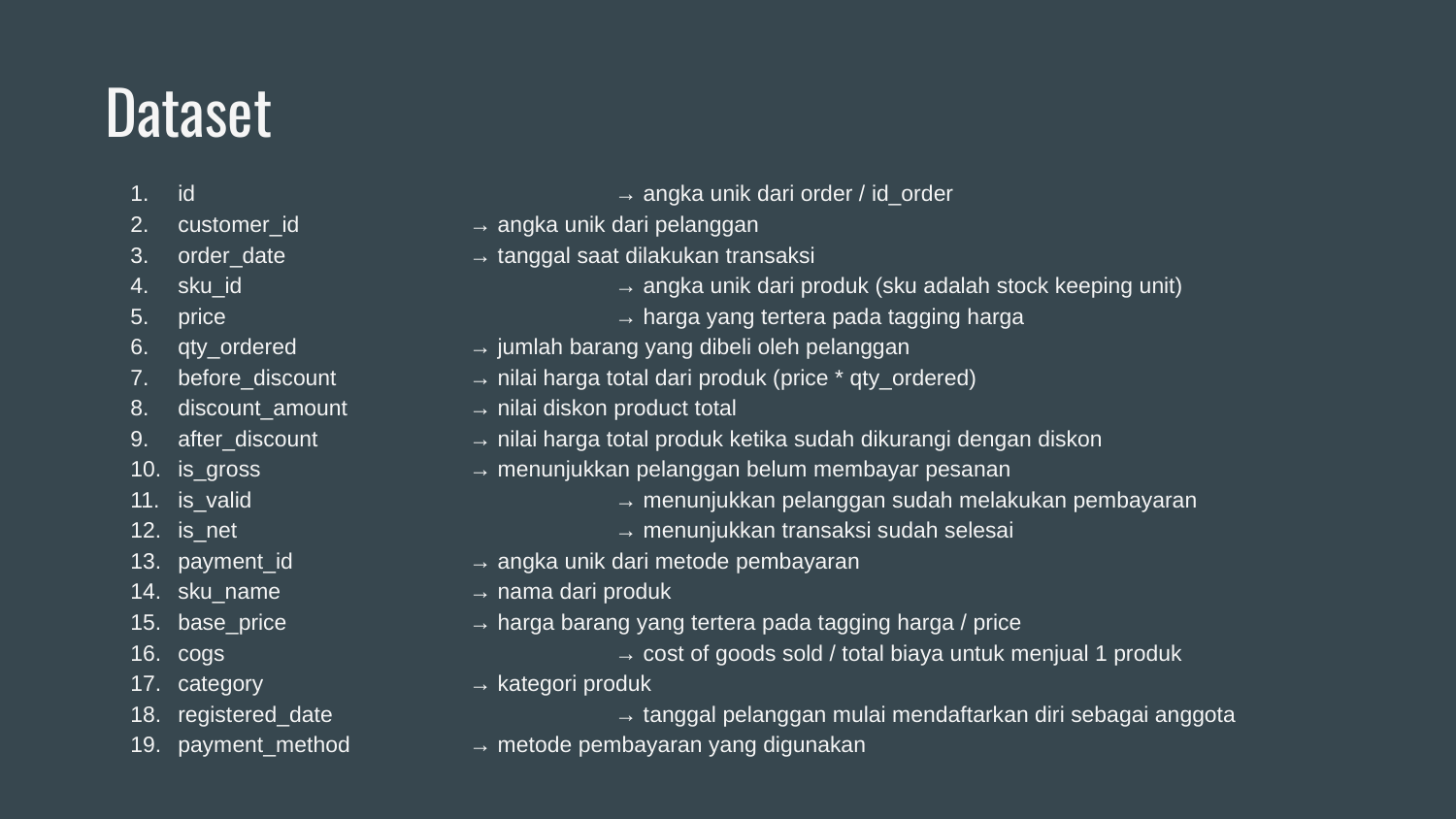

# Dataset
id 			→ angka unik dari order / id_order
customer_id 		→ angka unik dari pelanggan
order_date 		→ tanggal saat dilakukan transaksi
sku_id 			→ angka unik dari produk (sku adalah stock keeping unit)
price			→ harga yang tertera pada tagging harga
qty_ordered 		→ jumlah barang yang dibeli oleh pelanggan
before_discount	→ nilai harga total dari produk (price * qty_ordered)
discount_amount	→ nilai diskon product total
after_discount		→ nilai harga total produk ketika sudah dikurangi dengan diskon
is_gross 		→ menunjukkan pelanggan belum membayar pesanan
is_valid			→ menunjukkan pelanggan sudah melakukan pembayaran
is_net			→ menunjukkan transaksi sudah selesai
payment_id 		→ angka unik dari metode pembayaran
sku_name 		→ nama dari produk
base_price		→ harga barang yang tertera pada tagging harga / price
cogs 			→ cost of goods sold / total biaya untuk menjual 1 produk
category		→ kategori produk
registered_date		→ tanggal pelanggan mulai mendaftarkan diri sebagai anggota
payment_method	→ metode pembayaran yang digunakan